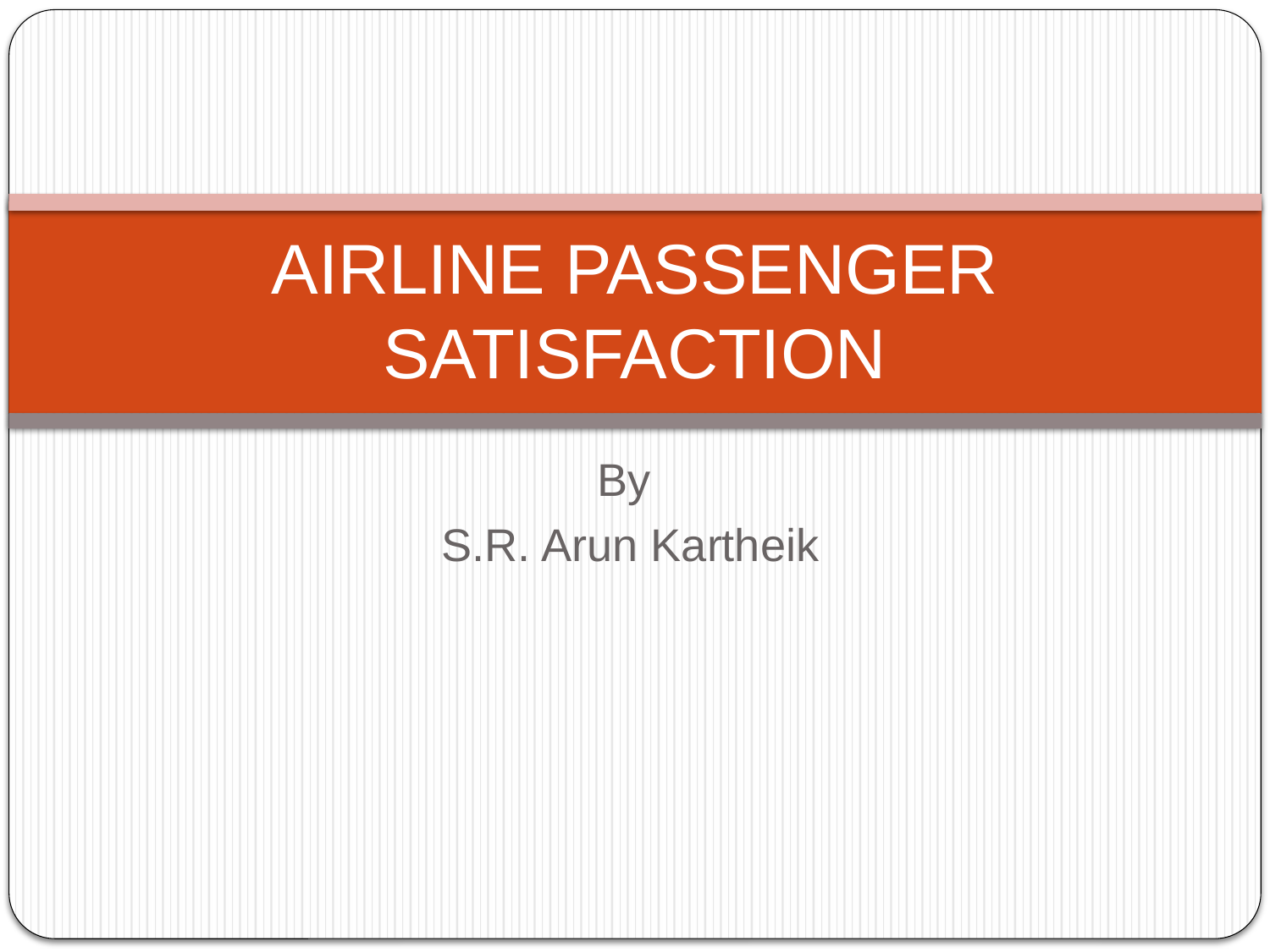

# AIRLINE PASSENGER SATISFACTION
By
 S.R. Arun Kartheik